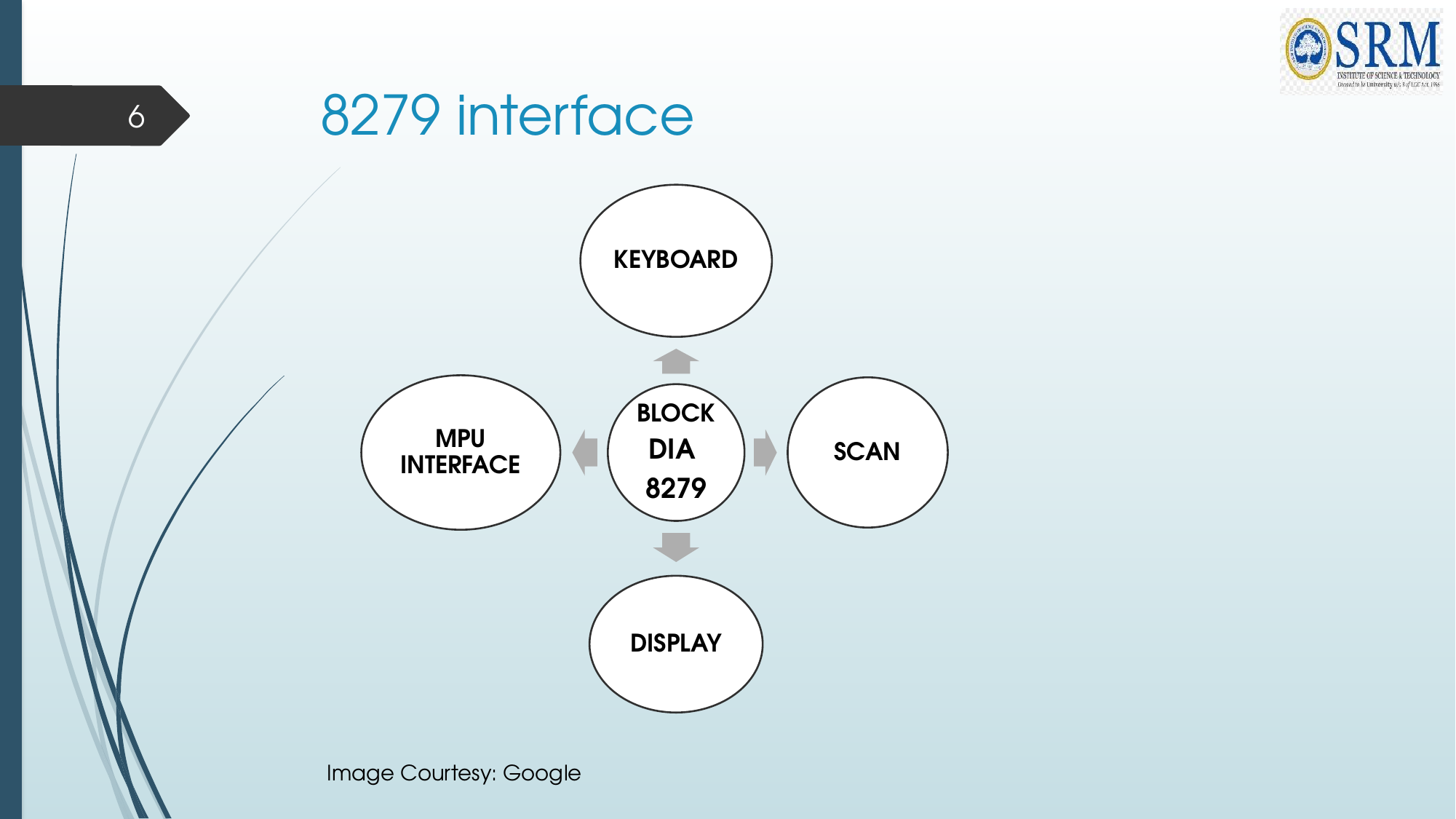

# 8279 interface
6
BLOCK
DIA
8279

KEYBOARD

SCAN

DISPLAY

MPU INTERFACE
Image Courtesy: Google